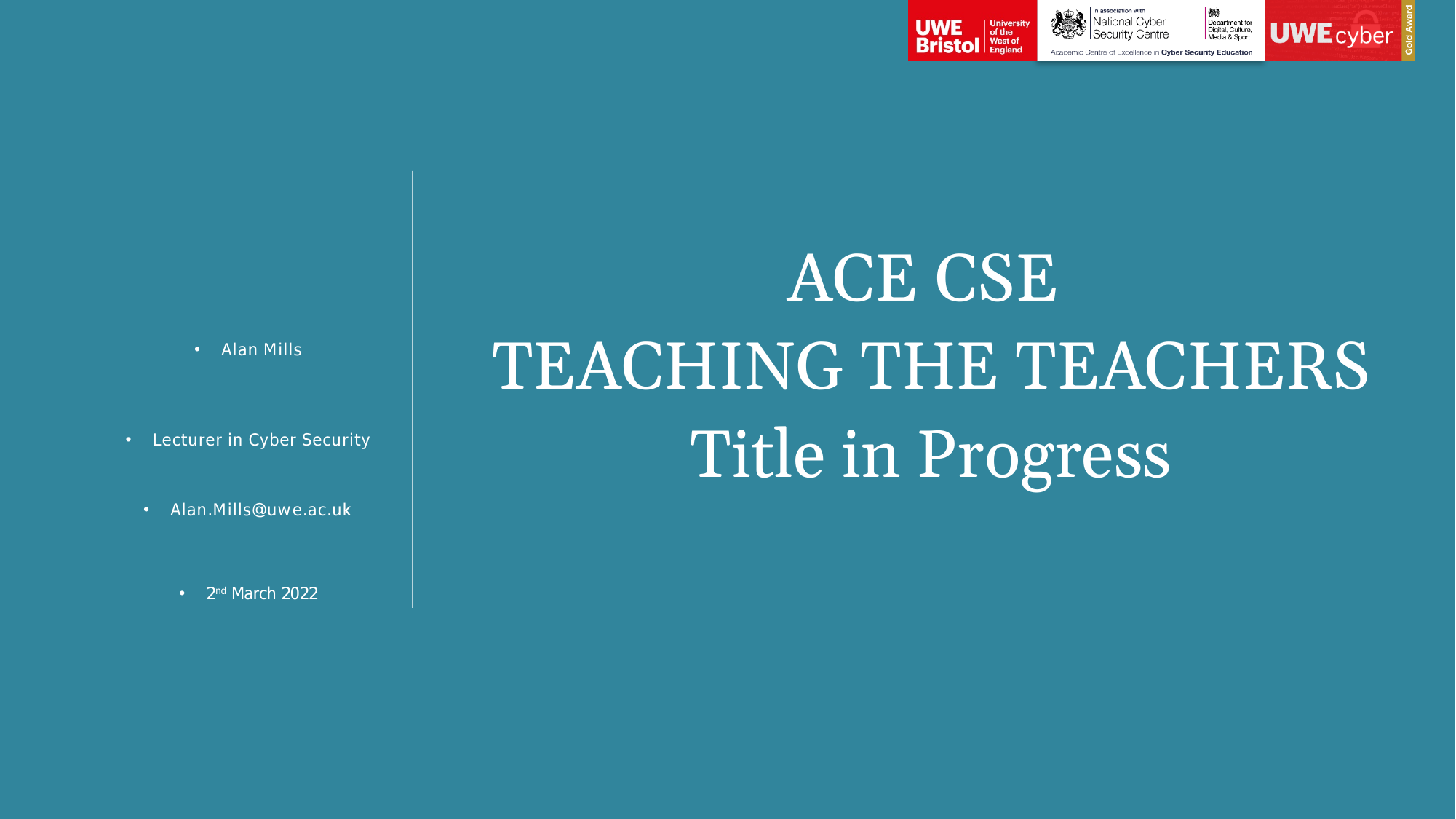

# ACE CSE
TEACHING THE TEACHERS
Title in Progress
Alan Mills

Lecturer in Cyber Security​
​
Alan.Mills@uwe.ac.uk​

2nd March 2022